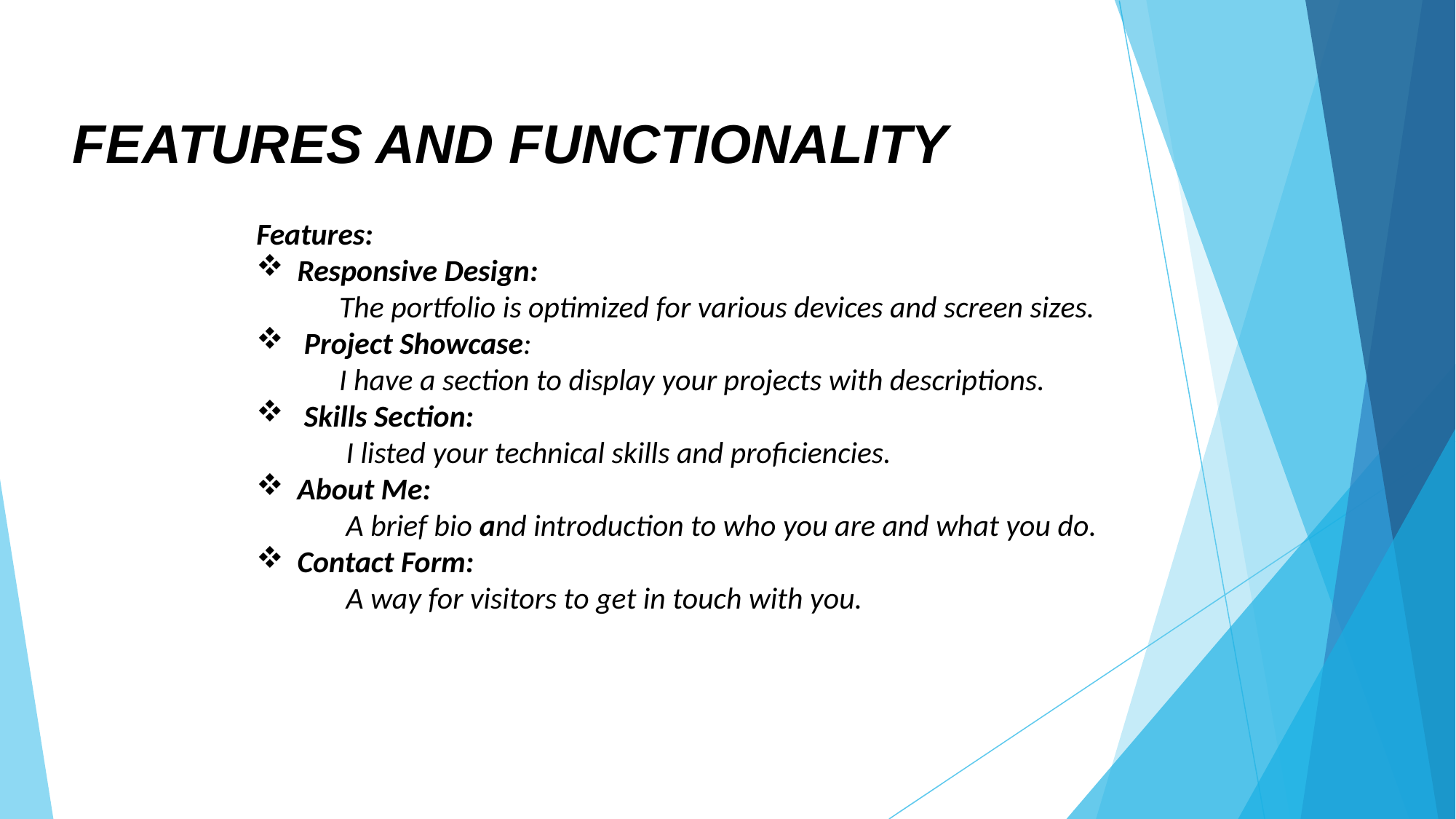

# FEATURES AND FUNCTIONALITY
Features:
Responsive Design:
            The portfolio is optimized for various devices and screen sizes.
 Project Showcase:
            I have a section to display your projects with descriptions.
 Skills Section:
             I listed your technical skills and proficiencies.
About Me:
             A brief bio and introduction to who you are and what you do.
Contact Form:
             A way for visitors to get in touch with you.